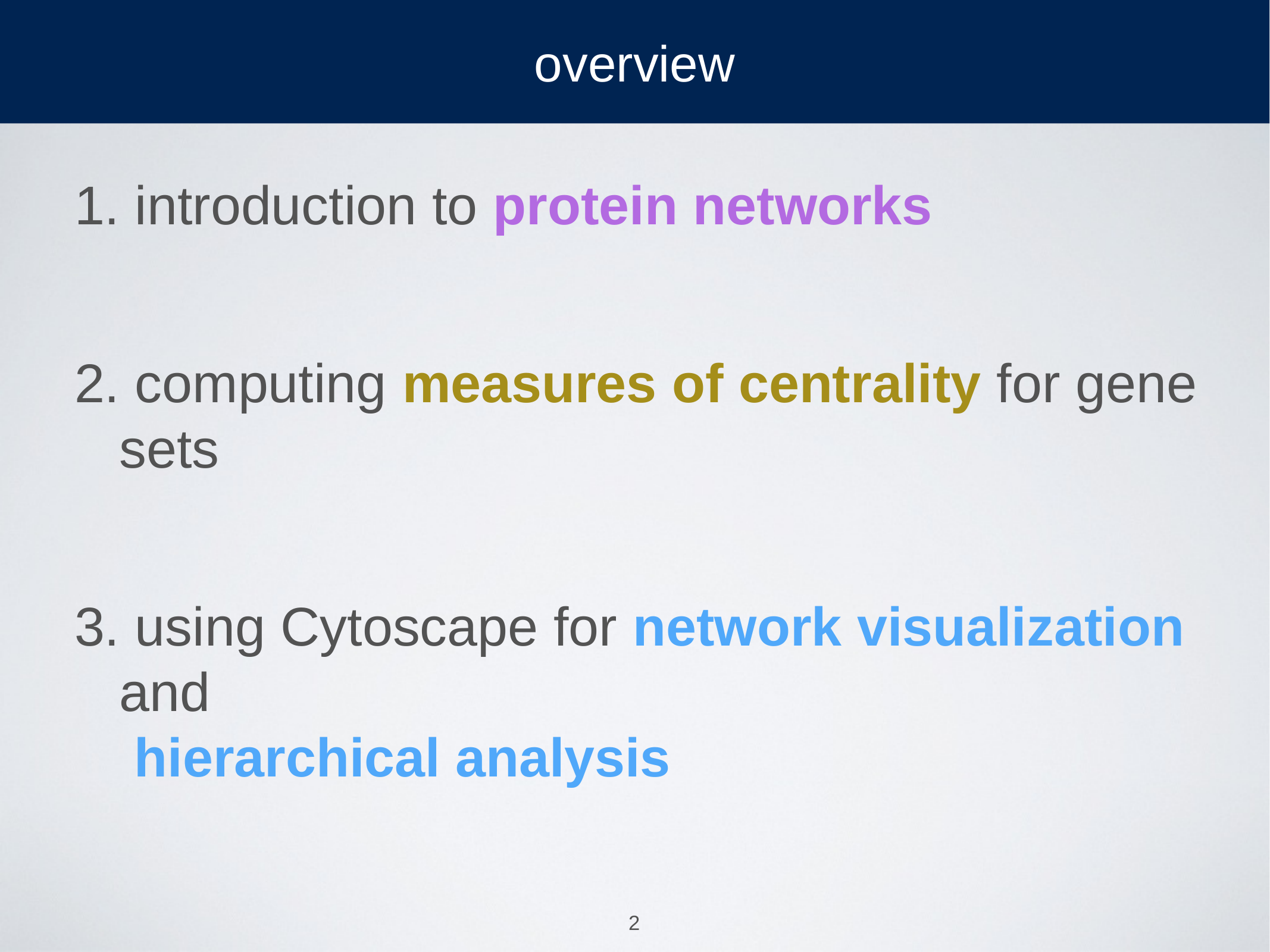

# overview
 introduction to protein networks
 computing measures of centrality for gene sets
 using Cytoscape for network visualization and
 hierarchical analysis
2